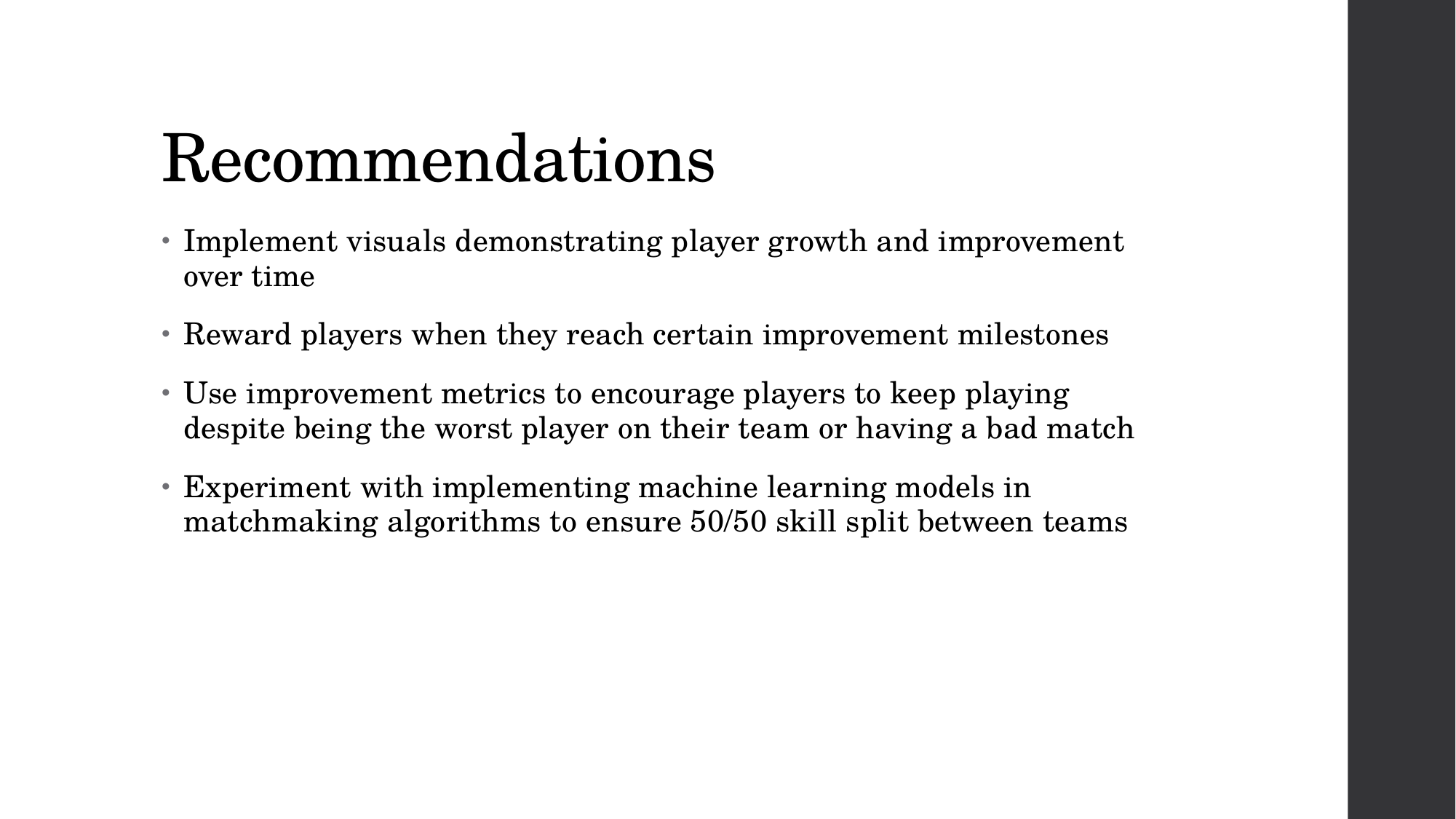

# Recommendations
Implement visuals demonstrating player growth and improvement over time
Reward players when they reach certain improvement milestones
Use improvement metrics to encourage players to keep playing despite being the worst player on their team or having a bad match
Experiment with implementing machine learning models in matchmaking algorithms to ensure 50/50 skill split between teams